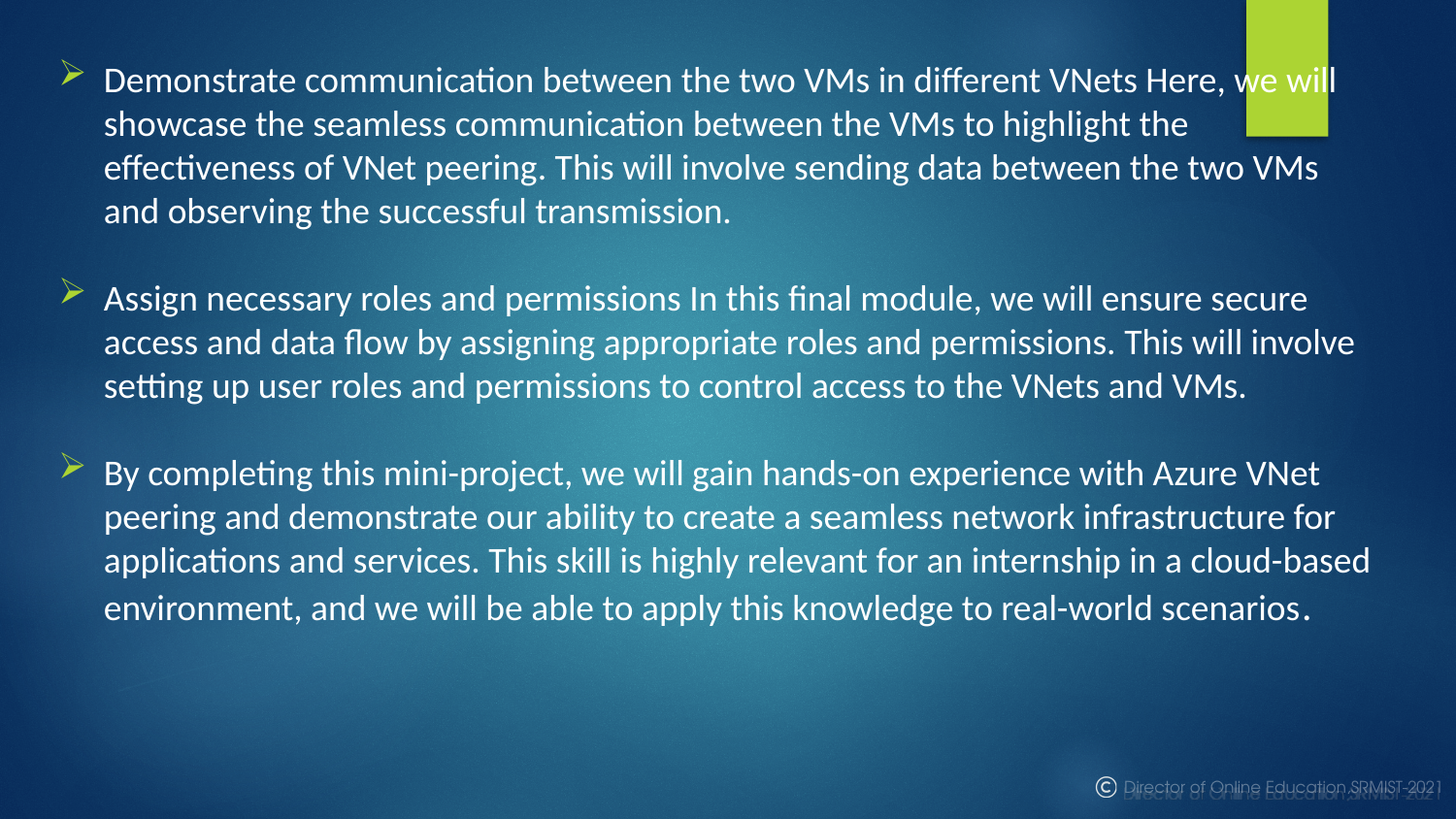

Demonstrate communication between the two VMs in different VNets Here, we will showcase the seamless communication between the VMs to highlight the effectiveness of VNet peering. This will involve sending data between the two VMs and observing the successful transmission.

Assign necessary roles and permissions In this final module, we will ensure secure access and data flow by assigning appropriate roles and permissions. This will involve setting up user roles and permissions to control access to the VNets and VMs.

By completing this mini-project, we will gain hands-on experience with Azure VNet peering and demonstrate our ability to create a seamless network infrastructure for applications and services. This skill is highly relevant for an internship in a cloud-based environment, and we will be able to apply this knowledge to real-world scenarios.